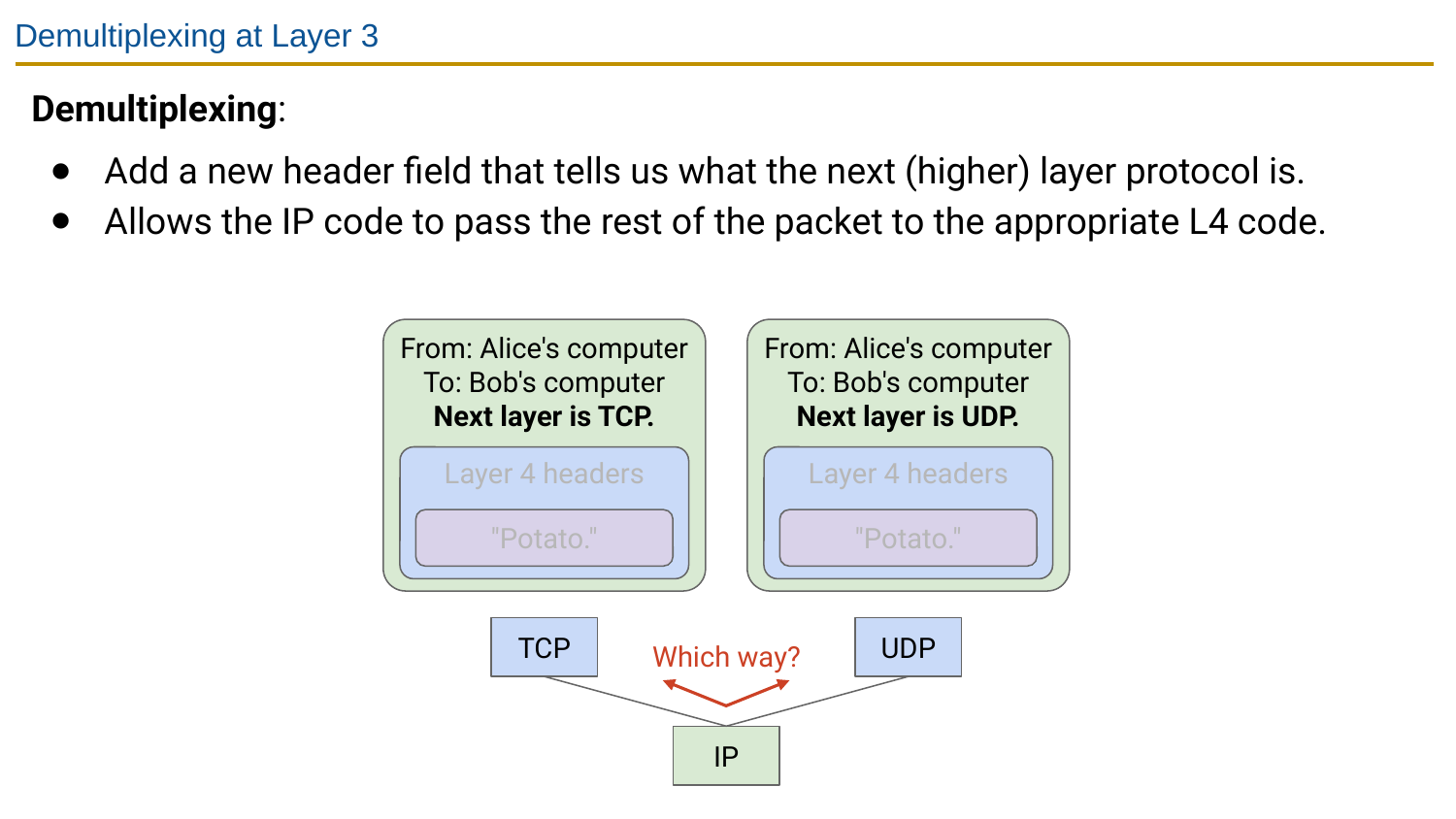

# Demultiplexing at Layer 3
Demultiplexing:
Add a new header field that tells us what the next (higher) layer protocol is.
Allows the IP code to pass the rest of the packet to the appropriate L4 code.
From: Alice's computer
To: Bob's computer
Next layer is TCP.
From: Alice's computer
To: Bob's computer
Next layer is UDP.
Layer 4 headers
Layer 4 headers
"Potato."
"Potato."
TCP
UDP
Which way?
IP